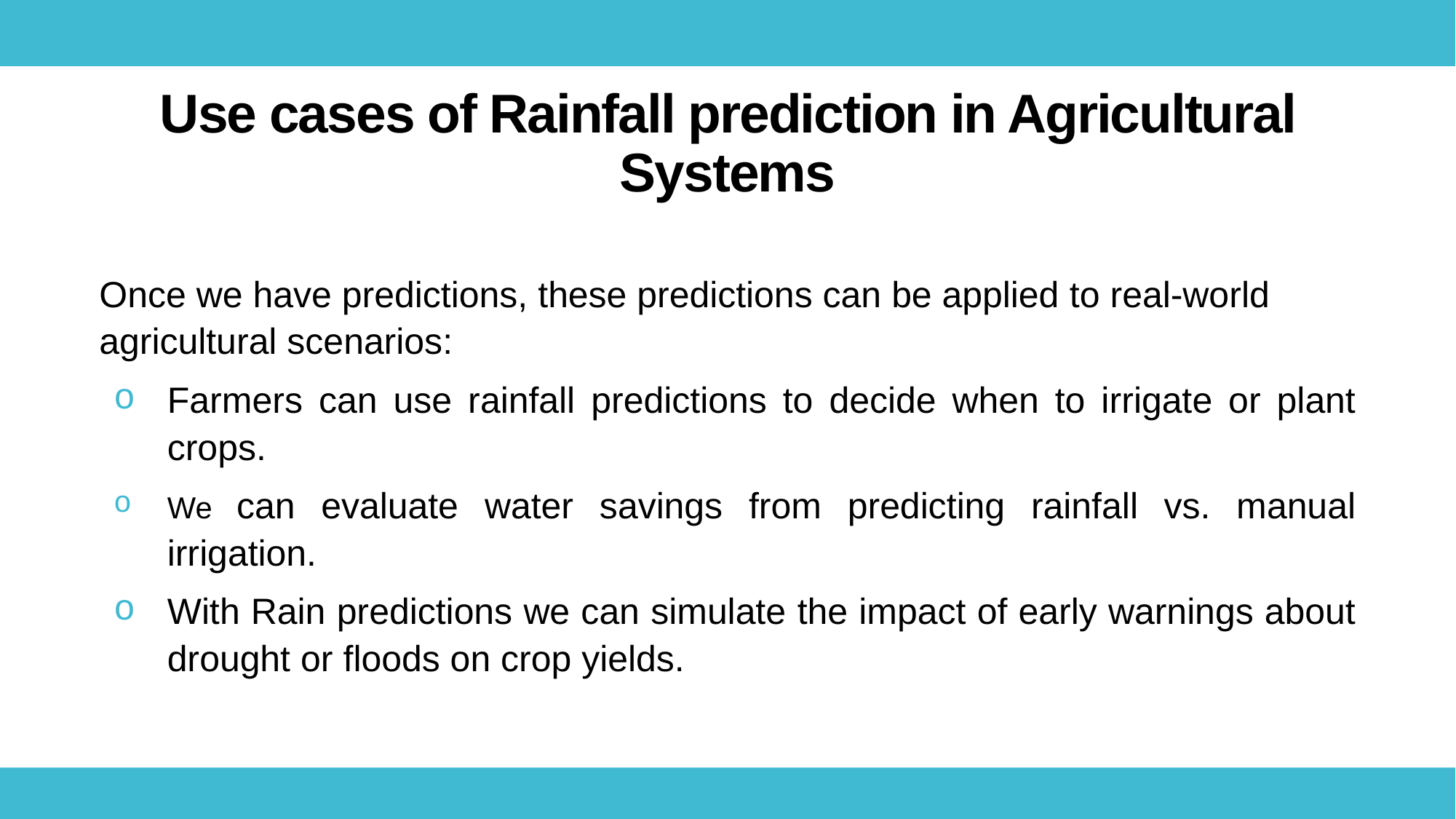

# Use cases of Rainfall prediction in Agricultural Systems
Once we have predictions, these predictions can be applied to real-world agricultural scenarios:
Farmers can use rainfall predictions to decide when to irrigate or plant crops.
We can evaluate water savings from predicting rainfall vs. manual irrigation.
With Rain predictions we can simulate the impact of early warnings about drought or floods on crop yields.